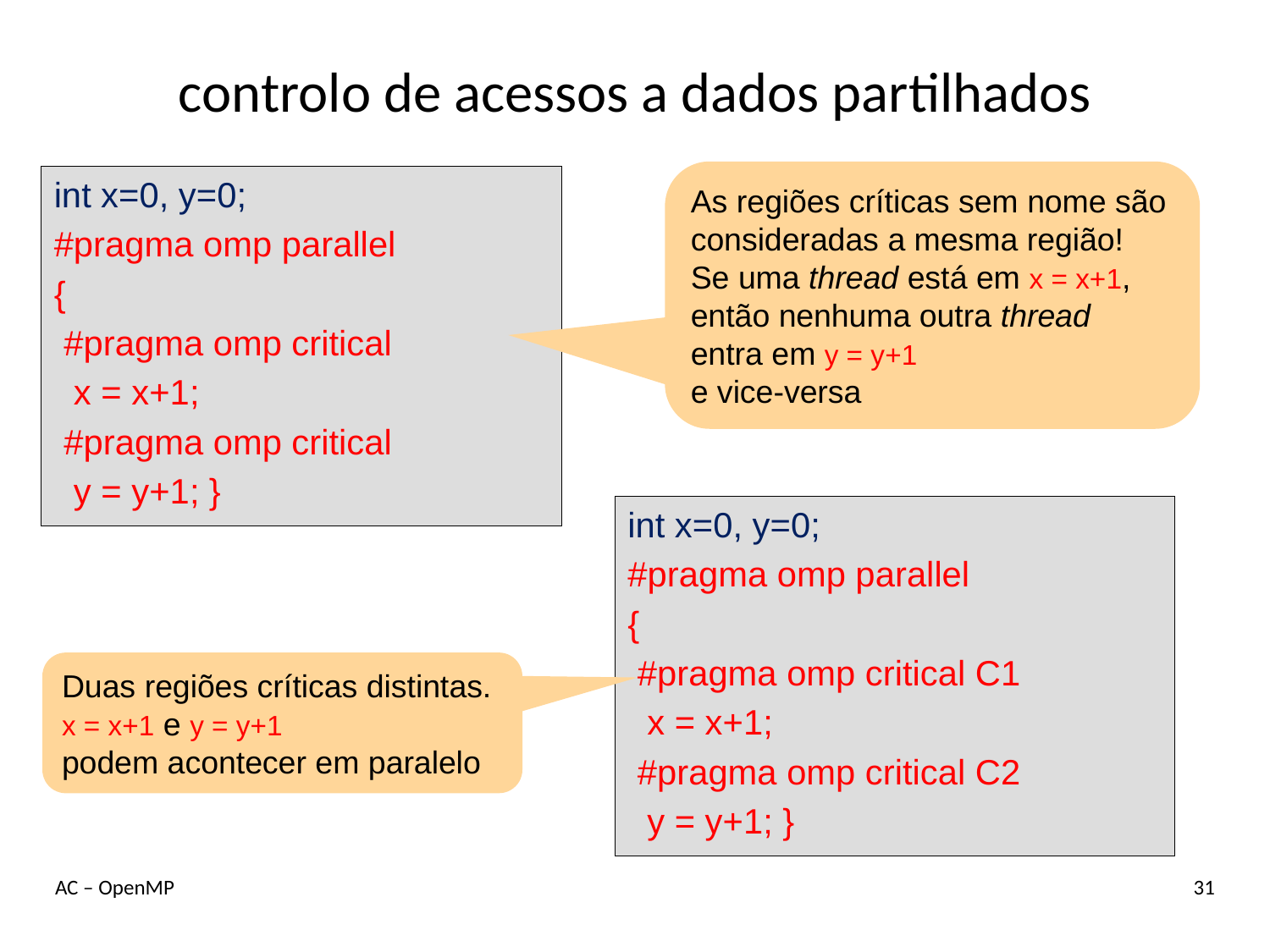

# controlo de acessos a dados partilhados
As regiões críticas sem nome são consideradas a mesma região!
Se uma thread está em x = x+1,
então nenhuma outra thread
entra em y = y+1
e vice-versa
int x=0, y=0;
#pragma omp parallel
{
 #pragma omp critical
  x = x+1;
 #pragma omp critical
  y = y+1; }

int x=0, y=0;
#pragma omp parallel
{
 #pragma omp critical C1
  x = x+1;
 #pragma omp critical C2
  y = y+1; }
Duas regiões críticas distintas.
x = x+1 e y = y+1
podem acontecer em paralelo
AC – OpenMP
31